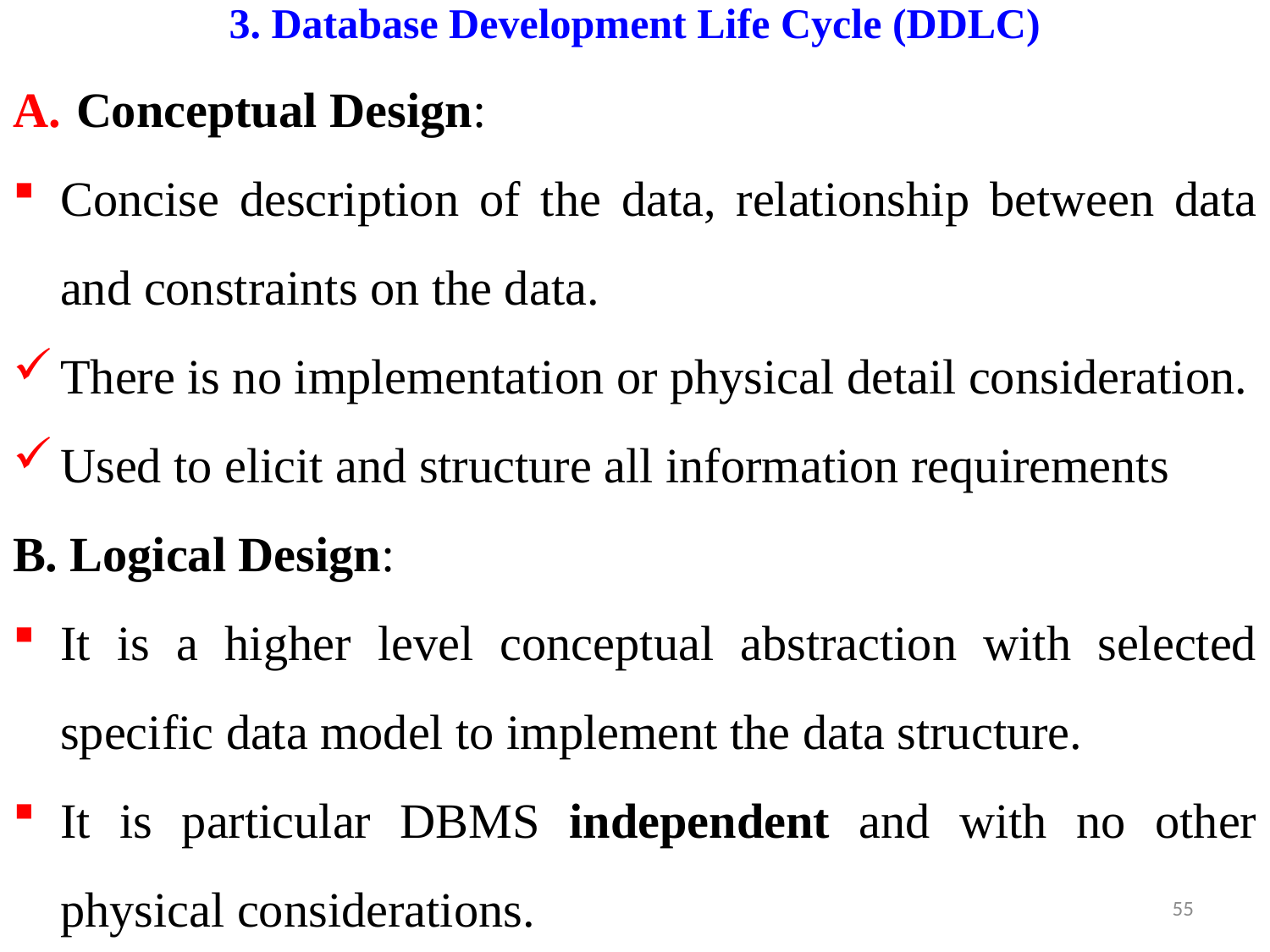

# 3. Database Development Life Cycle (DDLC)
Conceptual Design:
Concise description of the data, relationship between data and constraints on the data.
There is no implementation or physical detail consideration.
Used to elicit and structure all information requirements
B. Logical Design:
It is a higher level conceptual abstraction with selected specific data model to implement the data structure.
It is particular DBMS independent and with no other physical considerations.
55